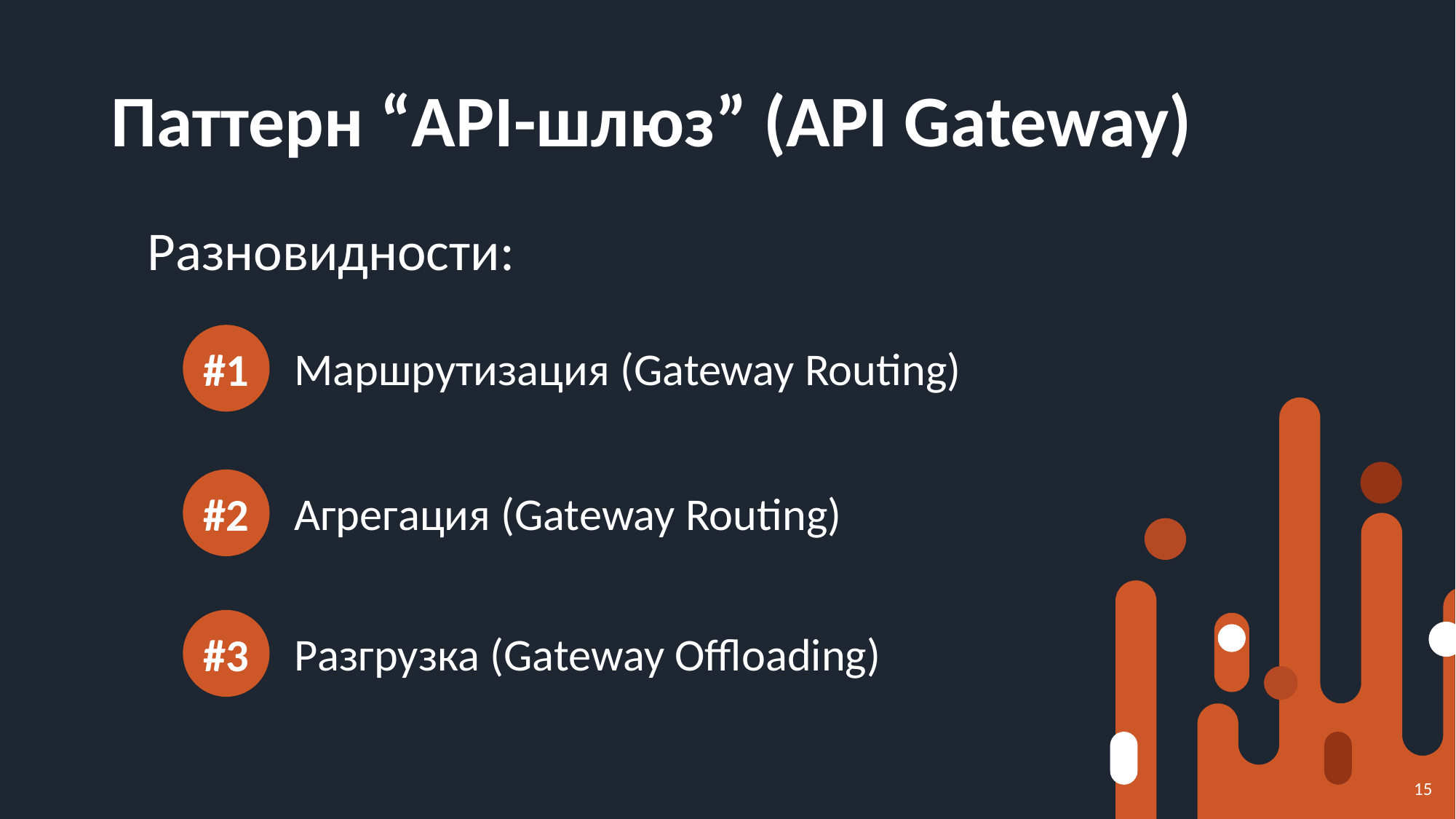

# Паттерн “API-шлюз” (API Gateway)
Разновидности:
#1
Маршрутизация (Gateway Routing)
#2
Агрегация (Gateway Routing)
#3
Разгрузка (Gateway Offloading)
15